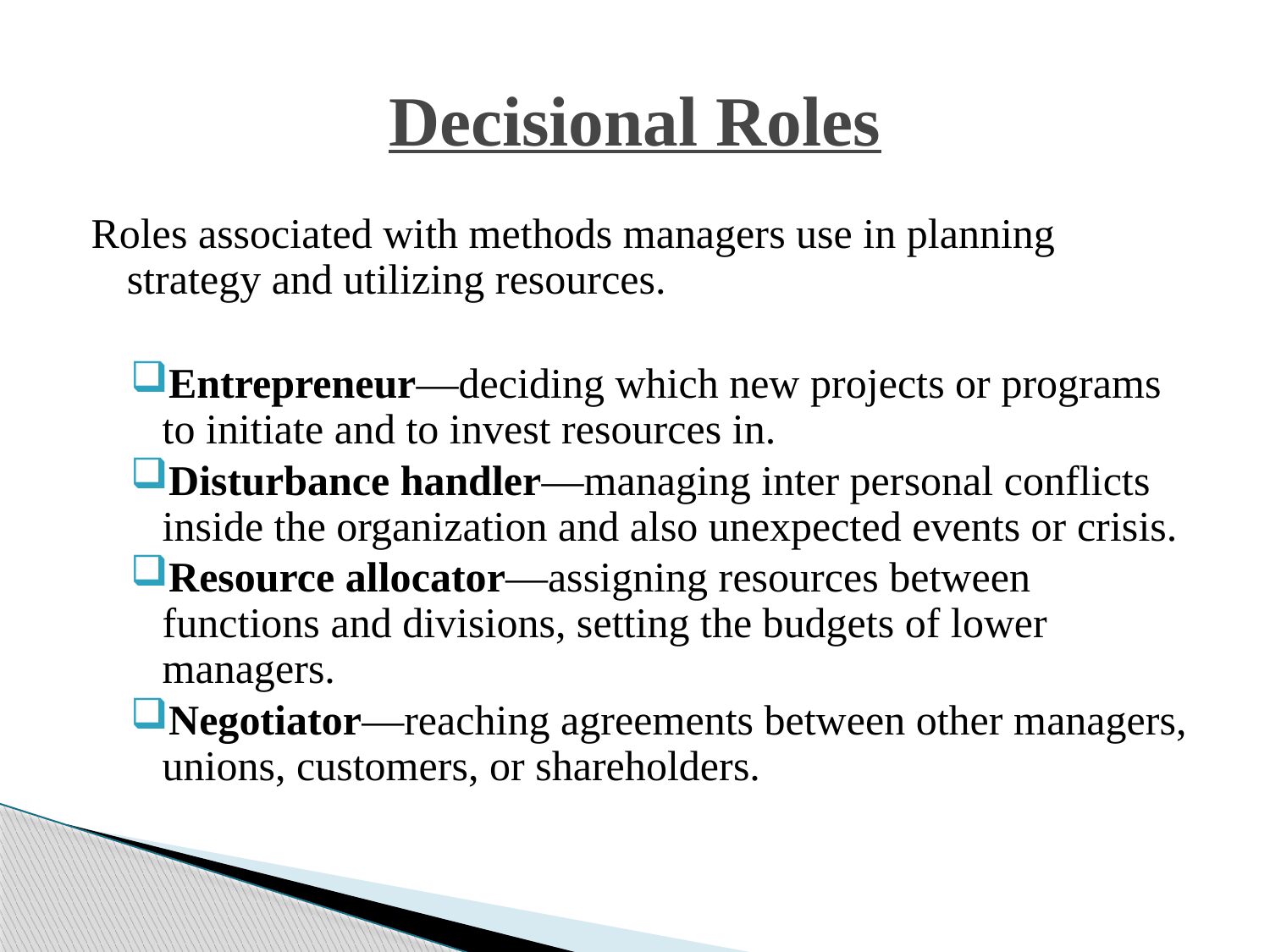

# Decisional Roles
Roles associated with methods managers use in planning strategy and utilizing resources.

Entrepreneur—deciding which new projects or programs to initiate and to invest resources in.
Disturbance handler—managing inter personal conflicts inside the organization and also unexpected events or crisis.
Resource allocator—assigning resources between functions and divisions, setting the budgets of lower managers.
Negotiator—reaching agreements between other managers, unions, customers, or shareholders.